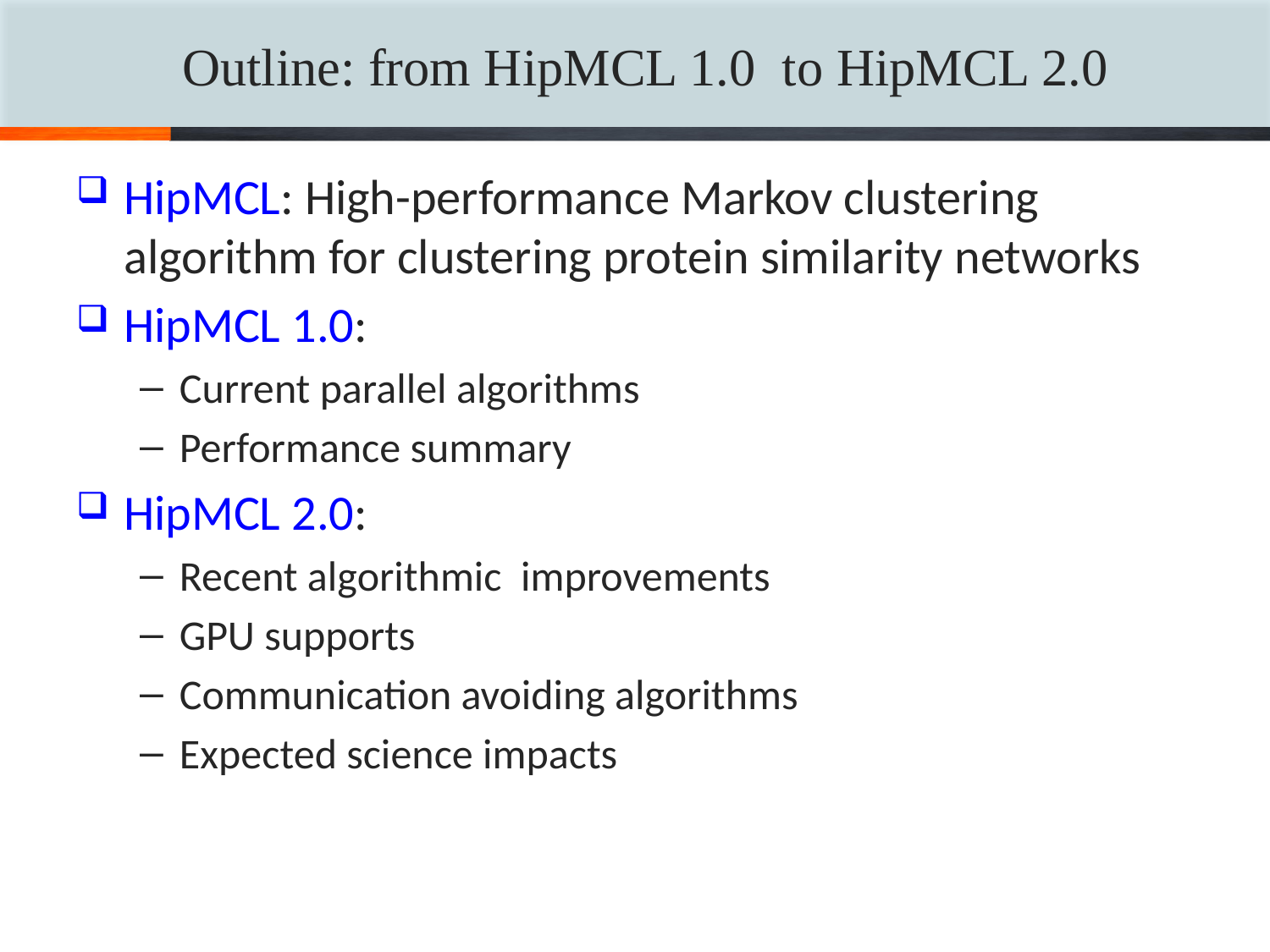

# Outline: from HipMCL 1.0  to HipMCL 2.0
HipMCL: High-performance Markov clustering algorithm for clustering protein similarity networks
HipMCL 1.0:
Current parallel algorithms
Performance summary
HipMCL 2.0:
Recent algorithmic  improvements
GPU supports
Communication avoiding algorithms
Expected science impacts
2